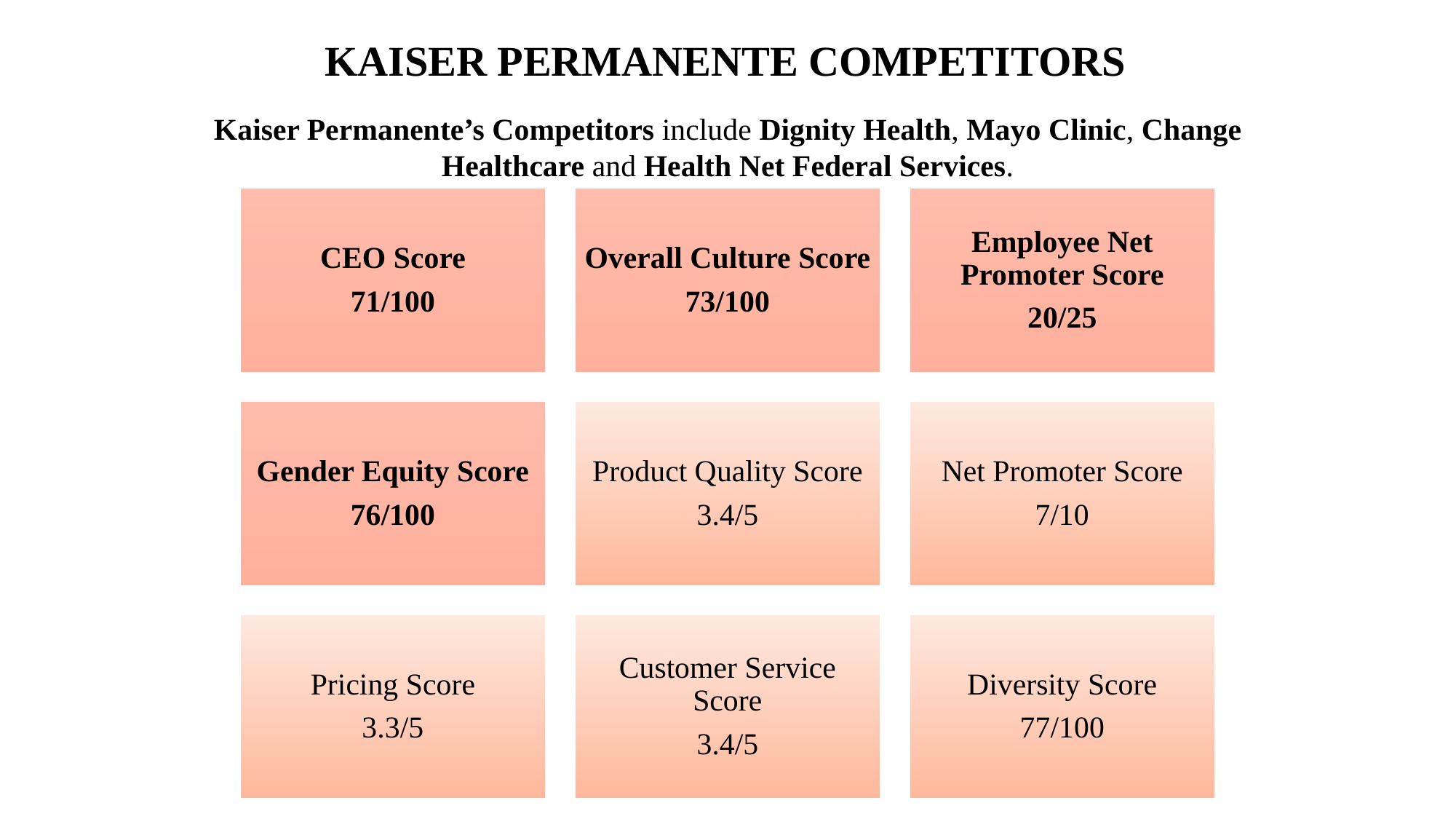

KAISER PERMANENTE COMPETITORS
Kaiser Permanente’s Competitors include Dignity Health, Mayo Clinic, Change Healthcare and Health Net Federal Services.
CEO Score
71/100
Overall Culture Score
73/100
Employee Net Promoter Score
20/25
Gender Equity Score
76/100
Product Quality Score
3.4/5
Net Promoter Score
7/10
Pricing Score
3.3/5
Customer Service Score
3.4/5
Diversity Score
77/100